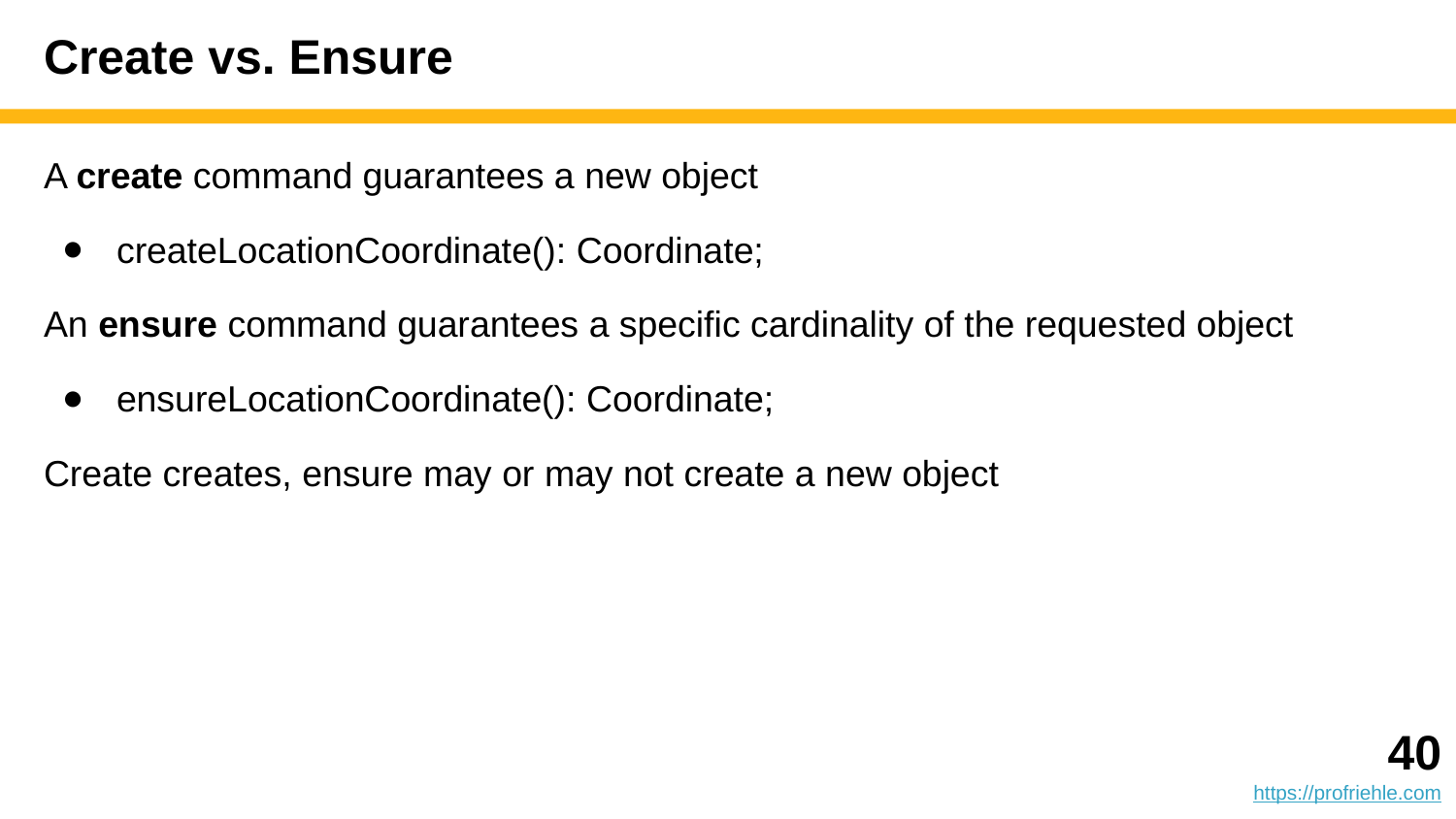

# Create vs. Ensure
A create command guarantees a new object
createLocationCoordinate(): Coordinate;
An ensure command guarantees a specific cardinality of the requested object
ensureLocationCoordinate(): Coordinate;
Create creates, ensure may or may not create a new object

40
https://profriehle.com